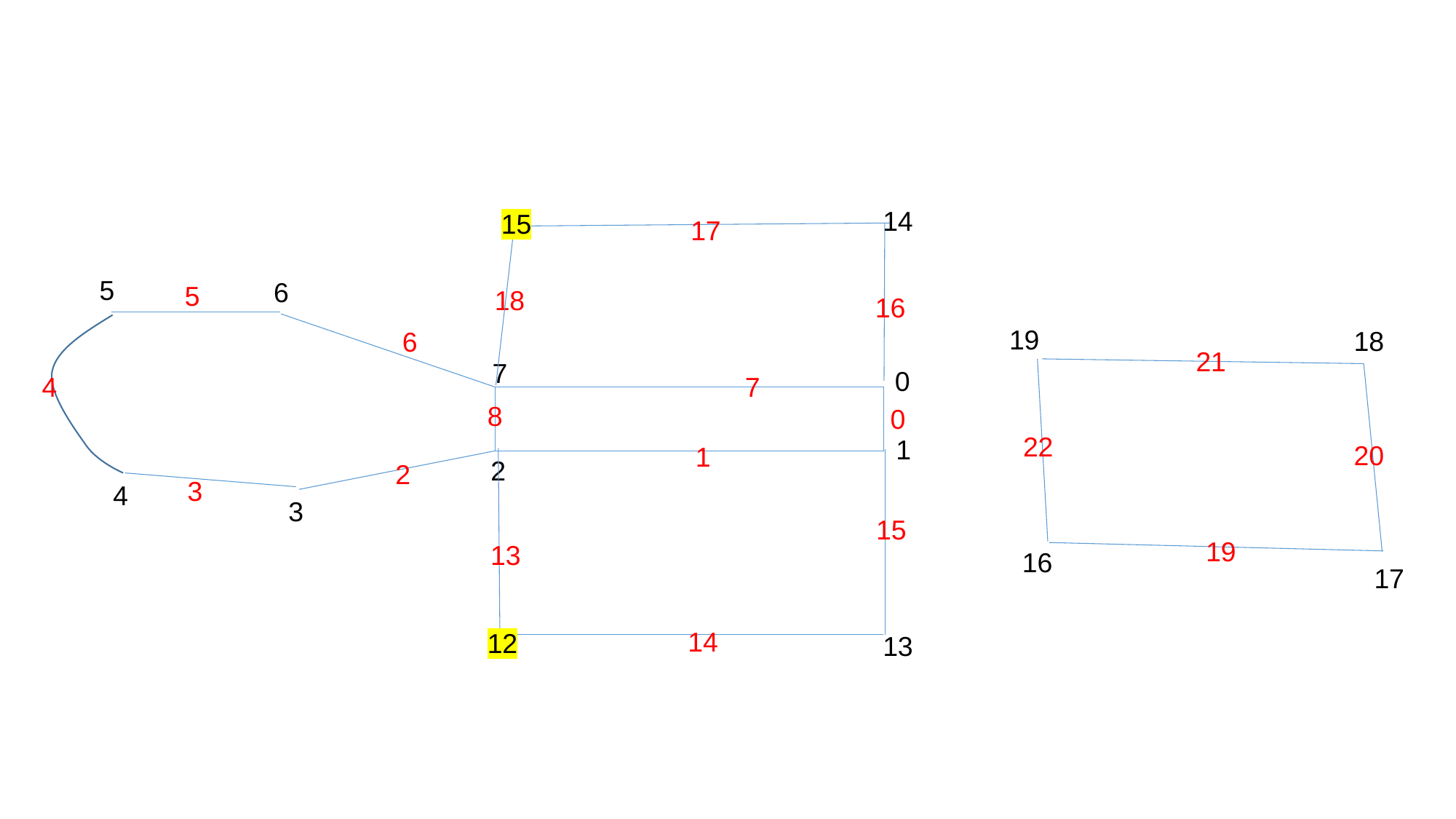

14
15
17
5
6
5
18
16

19
18
6
21
7
0
7
4
8
0
22
1
20
1
2
2
3
4
3
15
19
13
16
17
14
12
13